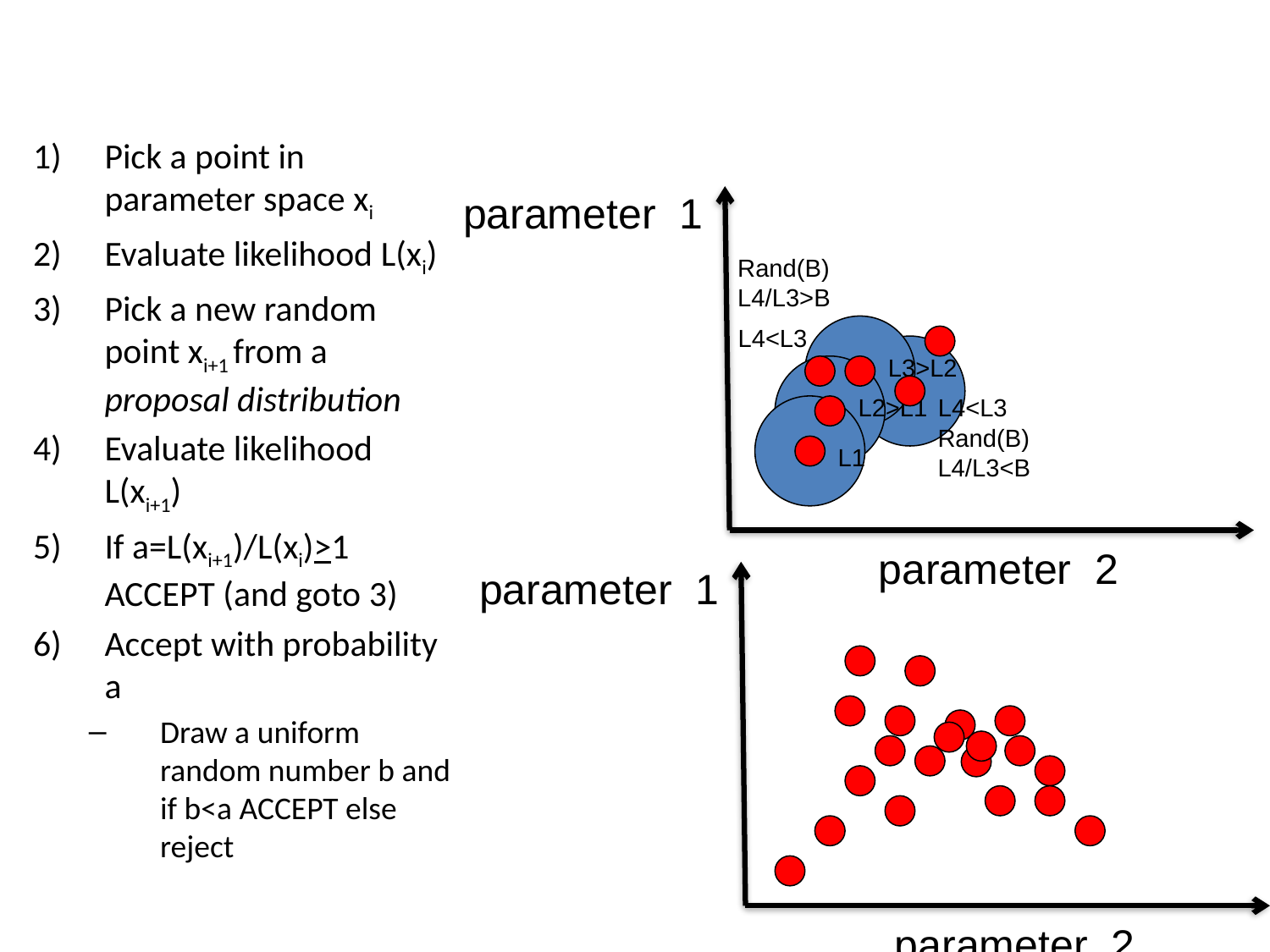

#
Pick a point in parameter space xi
Evaluate likelihood L(xi)
Pick a new random point xi+1 from a proposal distribution
Evaluate likelihood L(xi+1)
If a=L(xi+1)/L(xi)>1 ACCEPT (and goto 3)
Accept with probability a
Draw a uniform random number b and if b<a ACCEPT else reject

parameter  1
Rand(B)
L4/L3>B
L4<L3

L3>L2

L2>L1
L4<L3

Rand(B)
L4/L3<B

L1
parameter  2
parameter  1

parameter  2